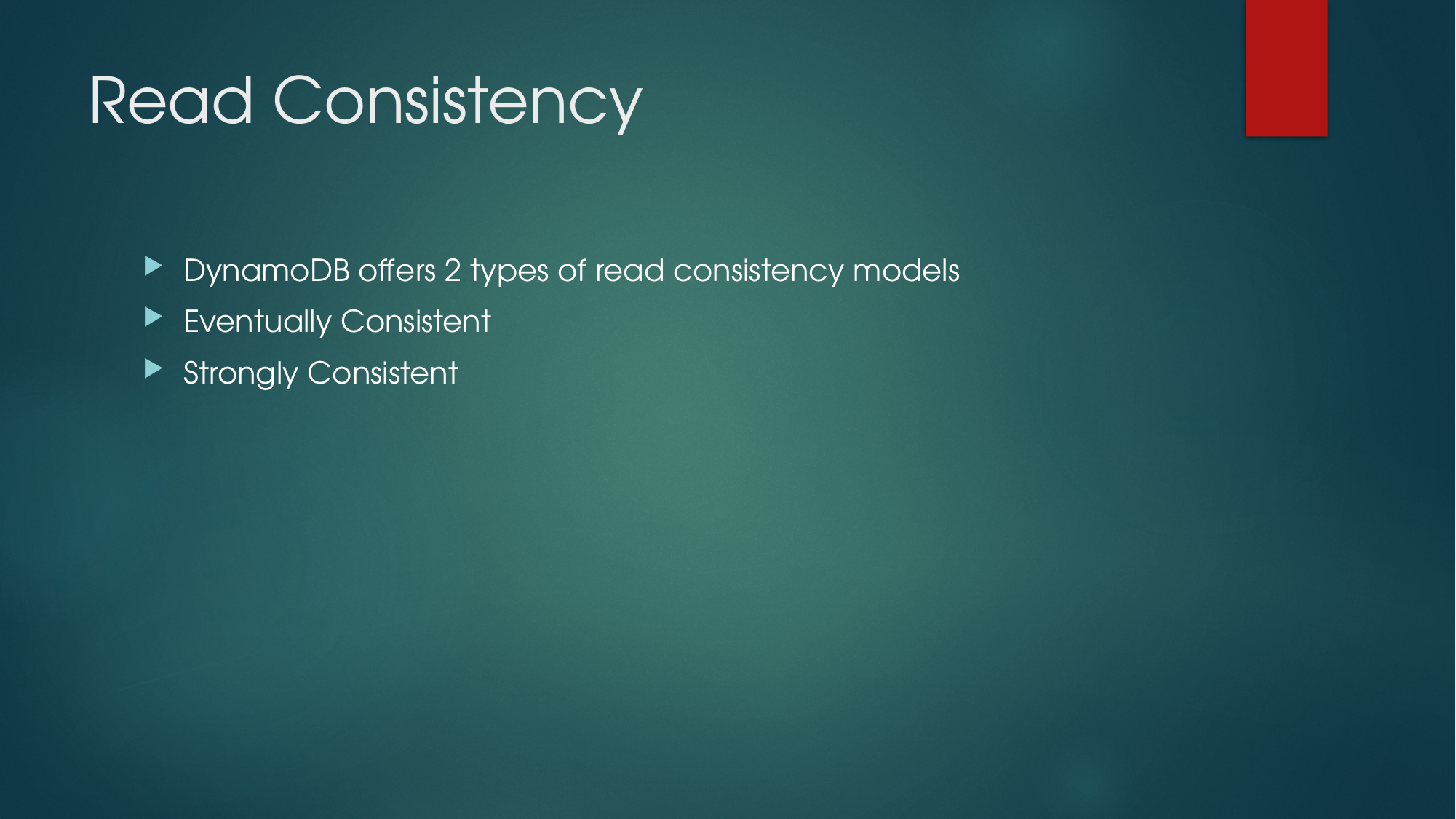

# Read Consistency
DynamoDB offers 2 types of read consistency models
Eventually Consistent
Strongly Consistent